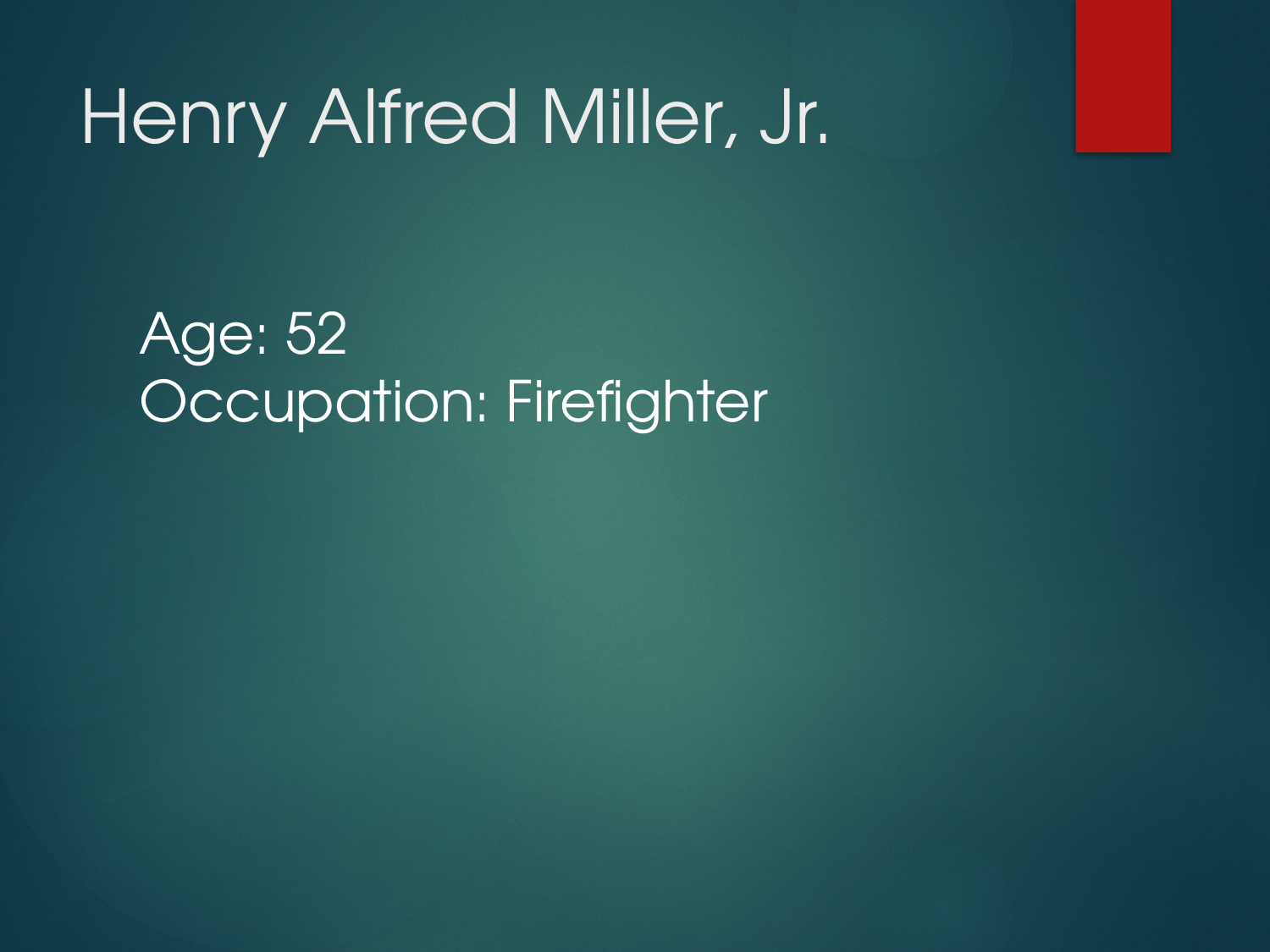

# Henry Alfred Miller, Jr.

Age: 52
Occupation: Firefighter